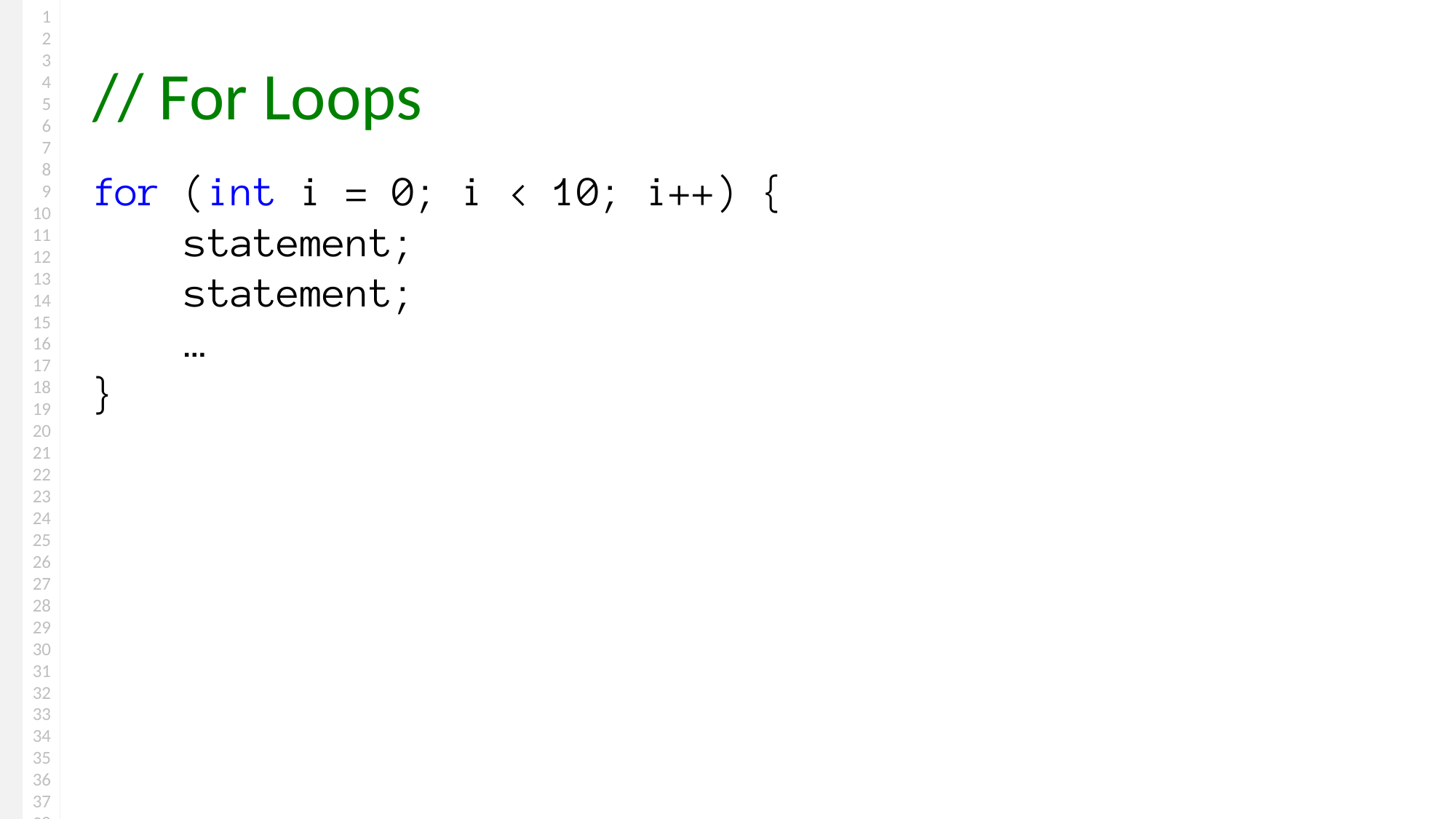

# // For Loops
for (int i = 0; i < 10; i++) {
    statement;
    statement;
    …
}